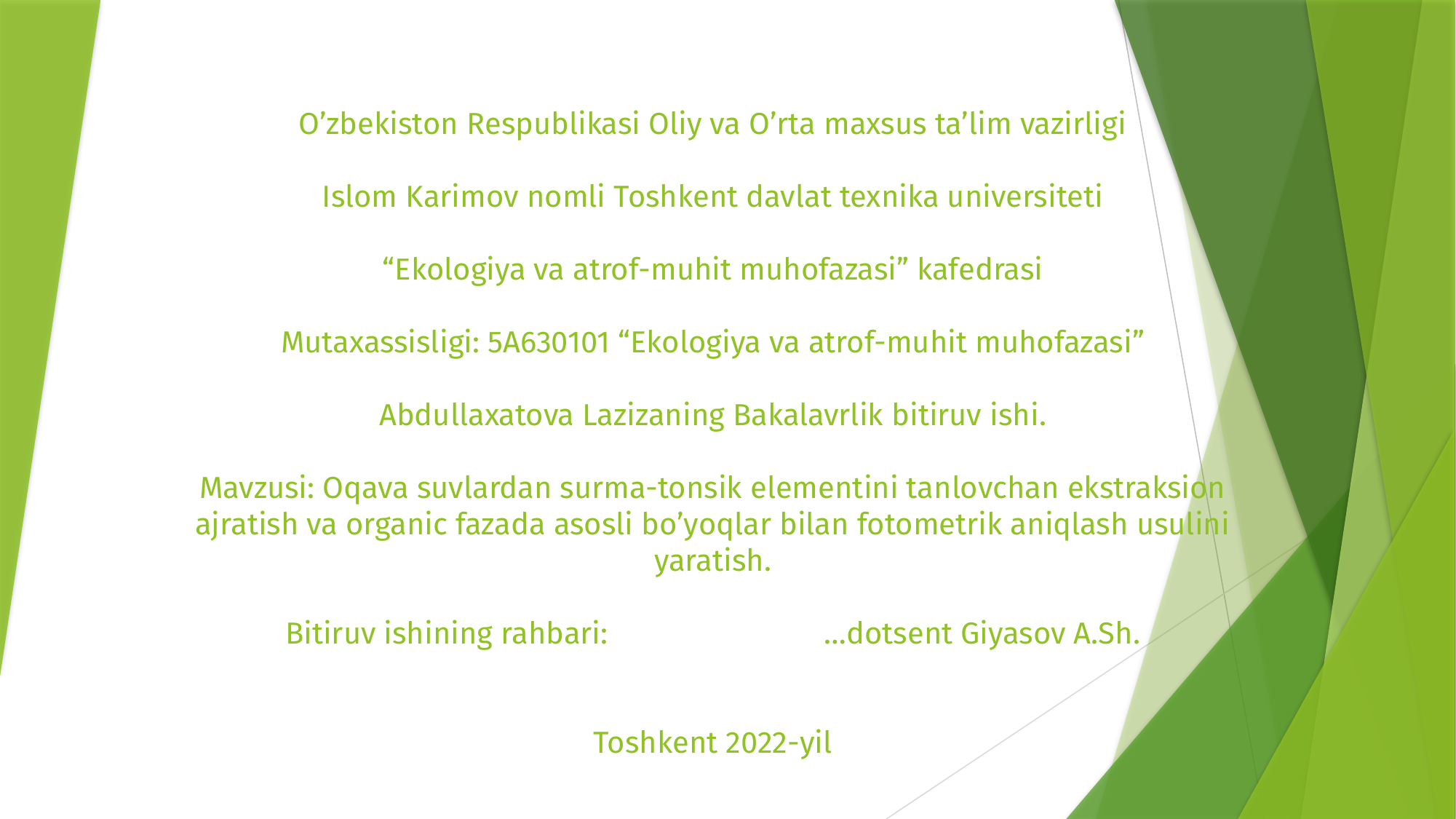

# O’zbekiston Respublikasi Oliy va O’rta maxsus ta’lim vazirligi Islom Karimov nomli Toshkent davlat texnika universiteti “Ekologiya va atrof-muhit muhofazasi” kafedrasi Mutaxassisligi: 5A630101 “Ekologiya va atrof-muhit muhofazasi” Abdullaxatova Lazizaning Bakalavrlik bitiruv ishi. Mavzusi: Oqava suvlardan surma-tonsik elementini tanlovchan ekstraksion ajratish va organic fazada asosli bo’yoqlar bilan fotometrik aniqlash usulini yaratish. Bitiruv ishining rahbari:                           …dotsent Giyasov A.Sh. Toshkent 2022-yil